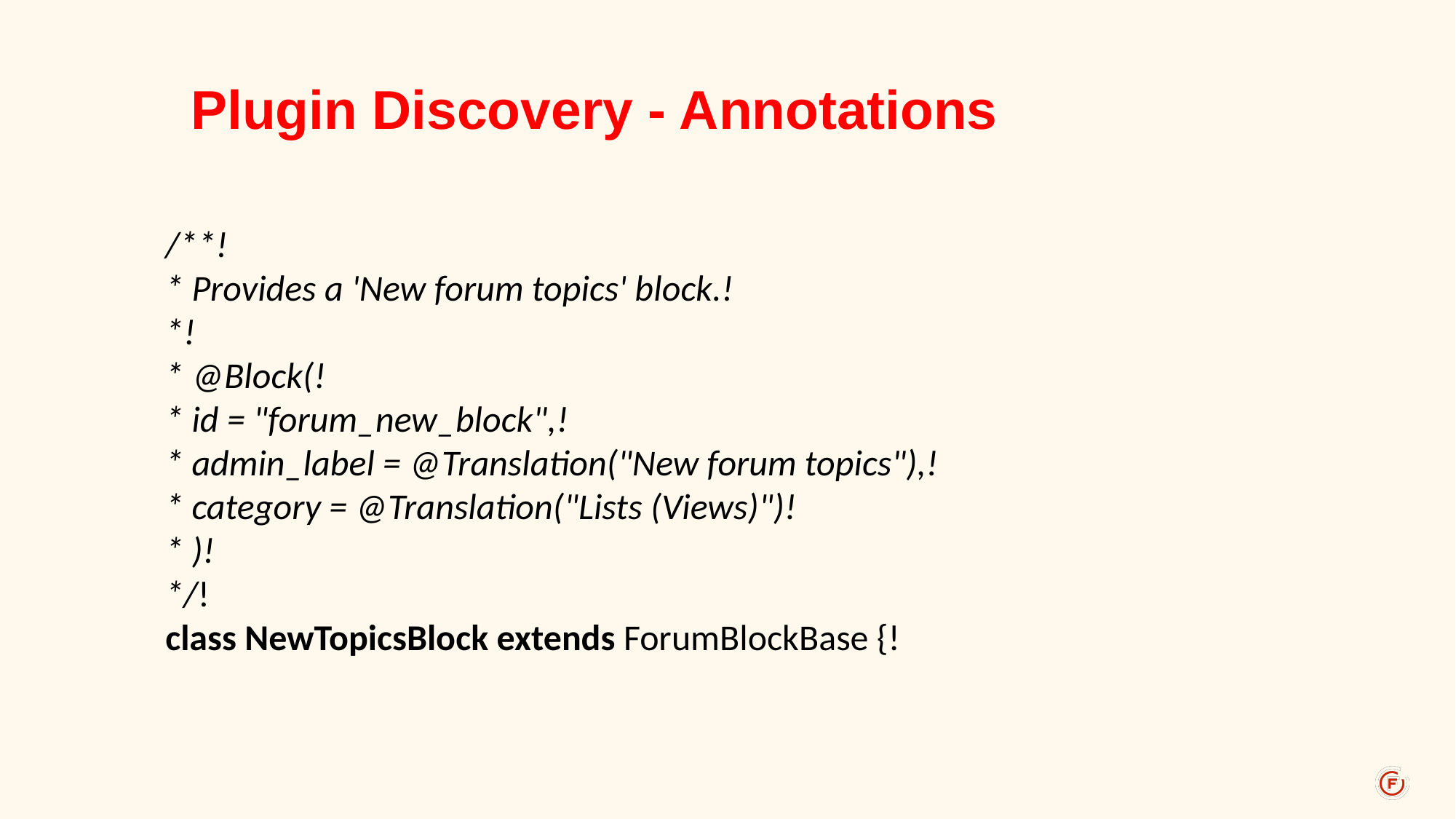

Plugin Discovery - Annotations

/**!
* Provides a 'New forum topics' block.!
*!
* @Block(!
* id = "forum_new_block",!
* admin_label = @Translation("New forum topics"),!
* category = @Translation("Lists (Views)")!
* )!
*/!
class NewTopicsBlock extends ForumBlockBase {!